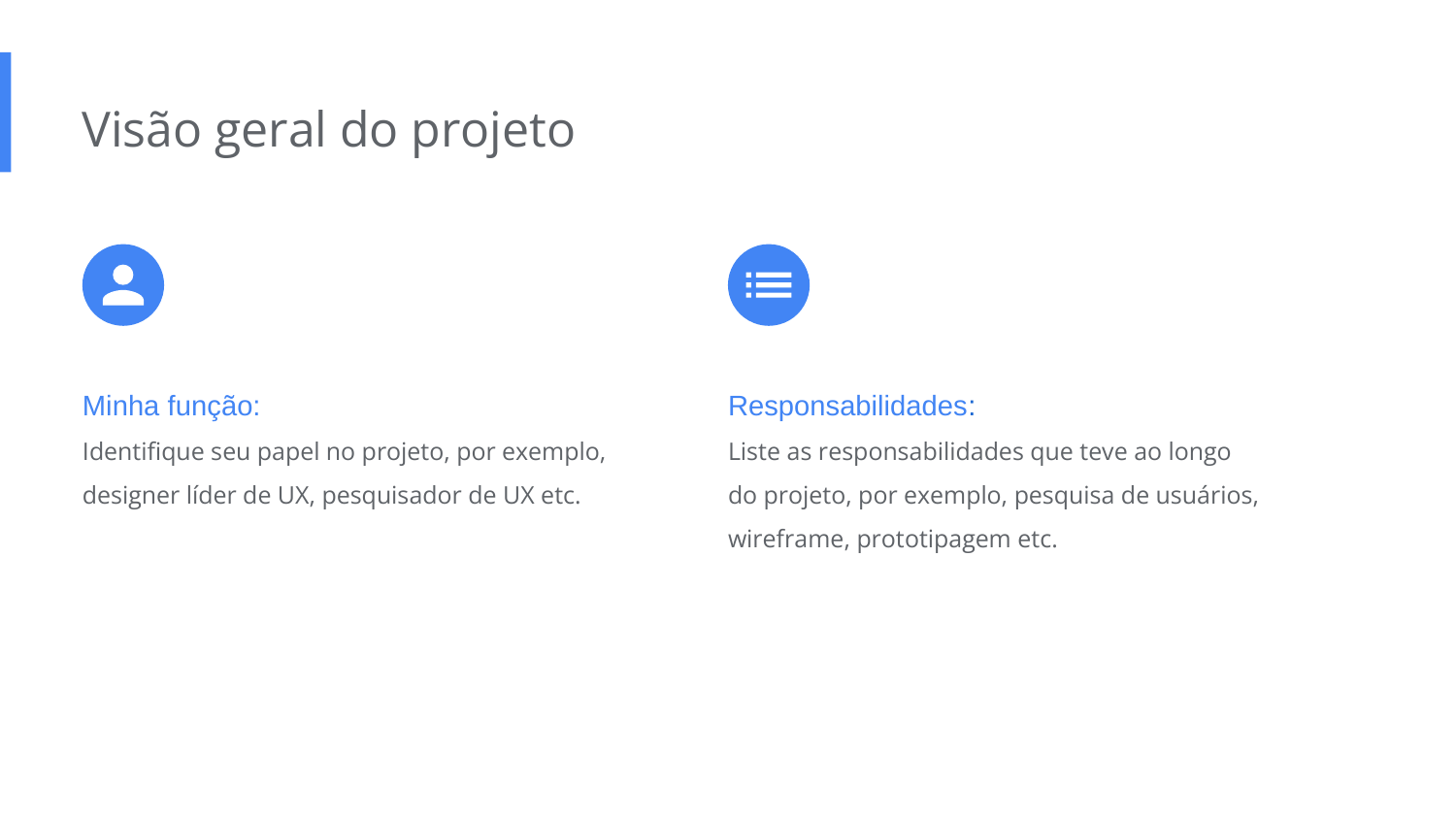

Visão geral do projeto

Minha função:
Identifique seu papel no projeto, por exemplo, designer líder de UX, pesquisador de UX etc.
Responsabilidades:
Liste as responsabilidades que teve ao longo do projeto, por exemplo, pesquisa de usuários, wireframe, prototipagem etc.